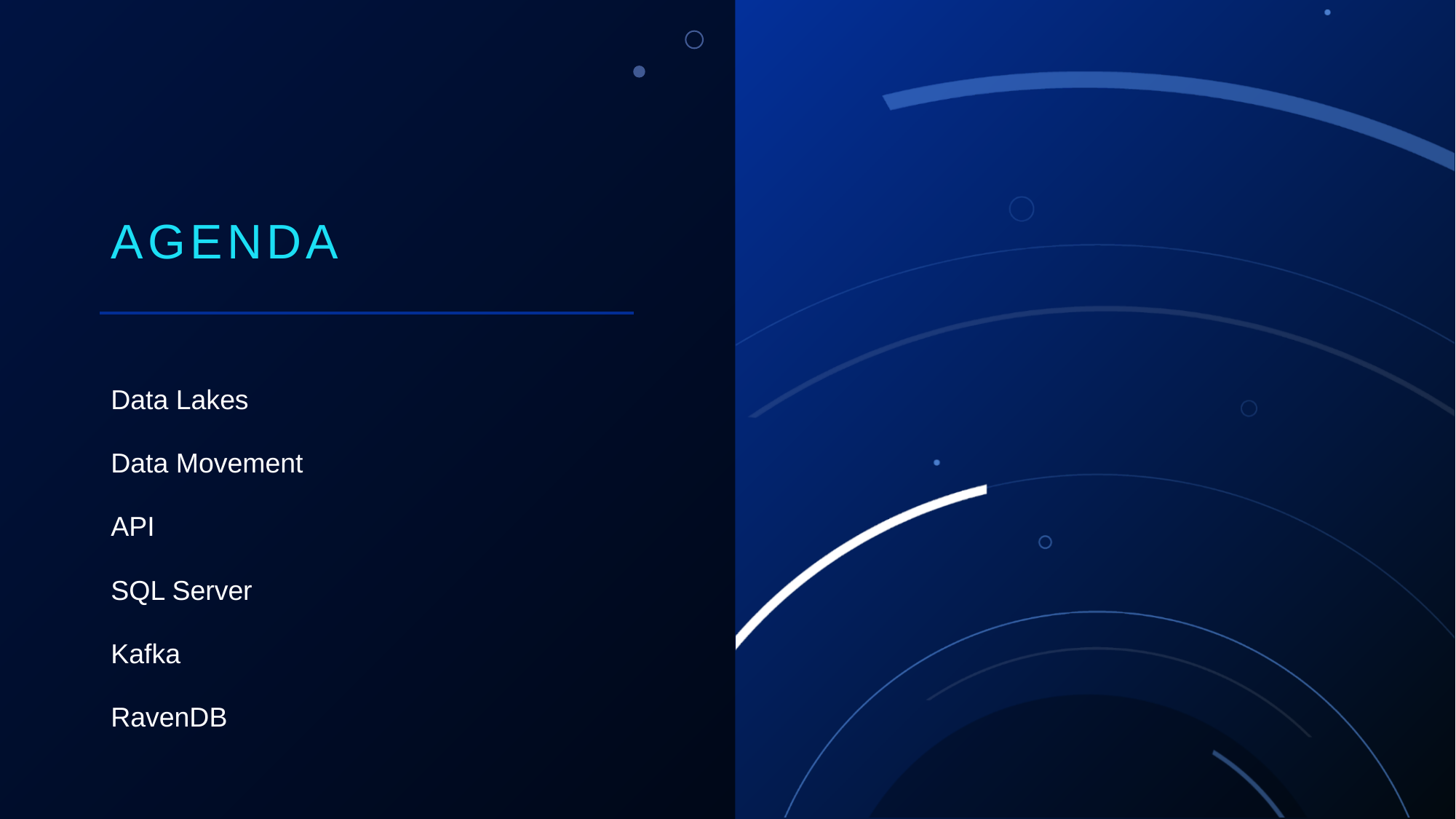

# Agenda
Data Lakes
Data Movement
API
SQL Server
Kafka
RavenDB